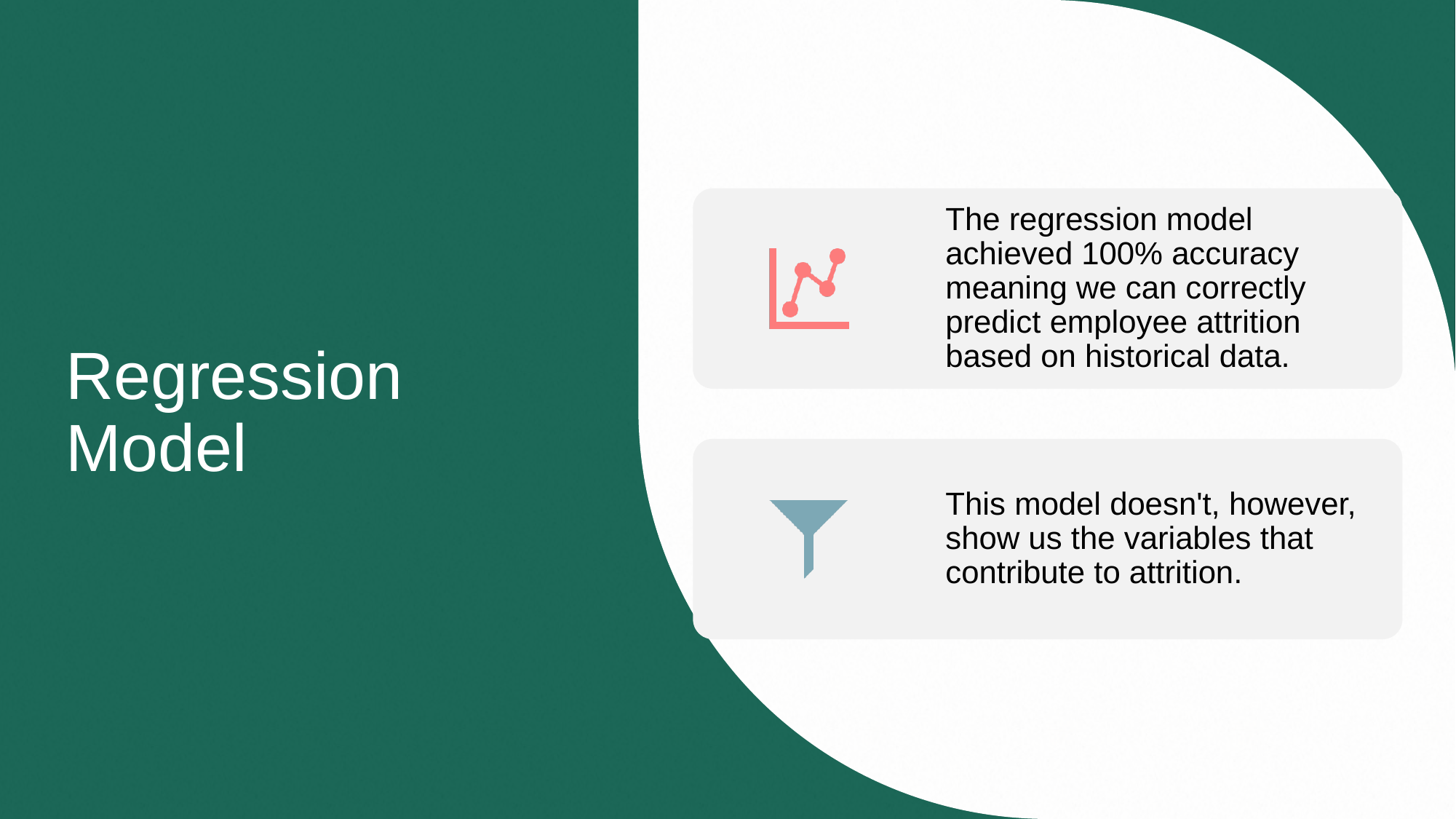

# Regression Model
The regression model achieved 100% accuracy meaning we can correctly predict employee attrition based on historical data.
This model doesn't, however, show us the variables that contribute to attrition.